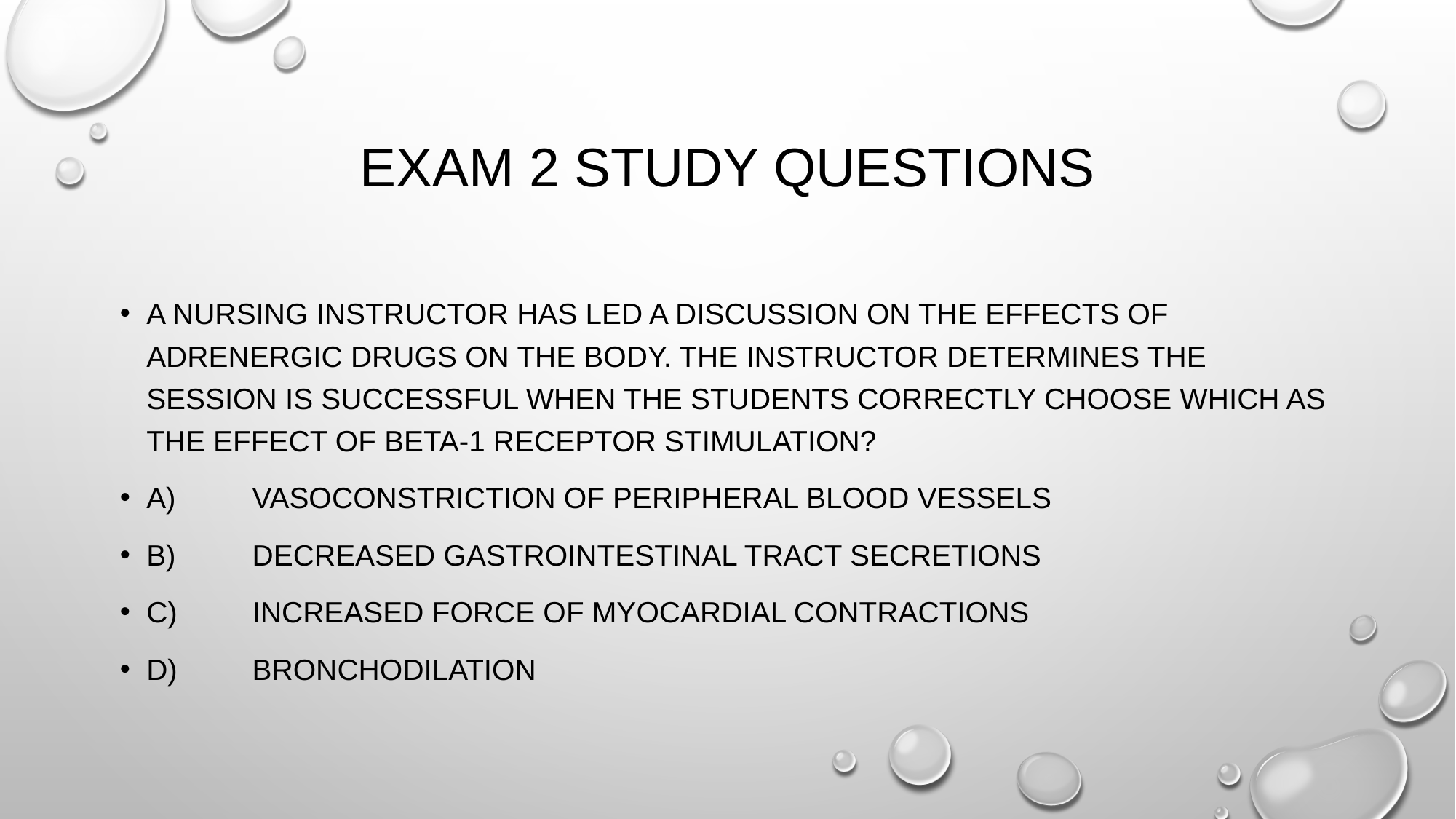

# Exam 2 study questions
A nursing instructor has led a discussion on the effects of adrenergic drugs on the body. The instructor determines the session is successful when the students correctly choose which as the effect of beta-1 receptor stimulation?
A)	Vasoconstriction of peripheral blood vessels
B)	Decreased gastrointestinal tract secretions
C)	Increased force of myocardial contractions
D)	Bronchodilation